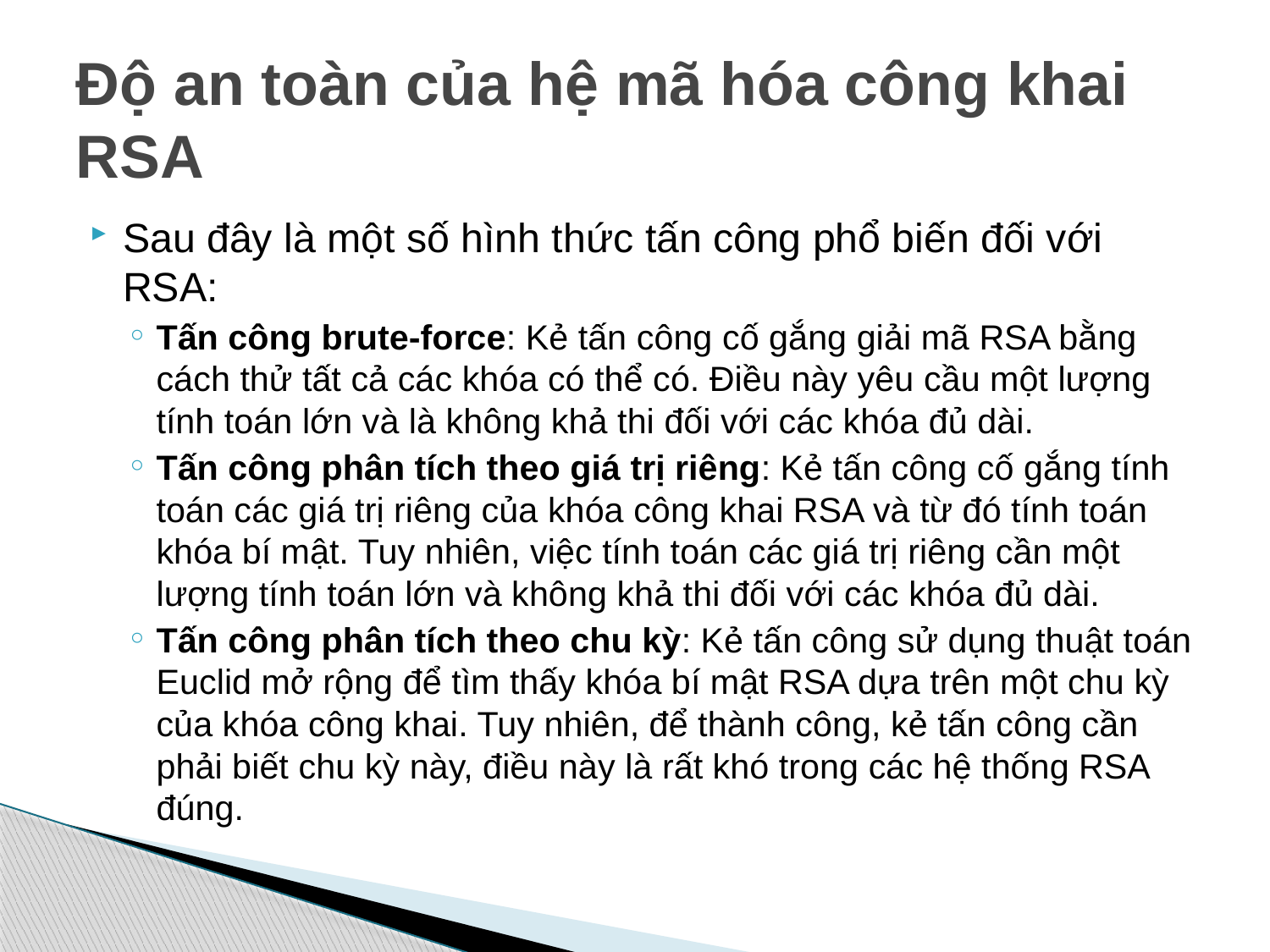

# Độ an toàn của hệ mã hóa công khai RSA
Sau đây là một số hình thức tấn công phổ biến đối với RSA:
Tấn công brute-force: Kẻ tấn công cố gắng giải mã RSA bằng cách thử tất cả các khóa có thể có. Điều này yêu cầu một lượng tính toán lớn và là không khả thi đối với các khóa đủ dài.
Tấn công phân tích theo giá trị riêng: Kẻ tấn công cố gắng tính toán các giá trị riêng của khóa công khai RSA và từ đó tính toán khóa bí mật. Tuy nhiên, việc tính toán các giá trị riêng cần một lượng tính toán lớn và không khả thi đối với các khóa đủ dài.
Tấn công phân tích theo chu kỳ: Kẻ tấn công sử dụng thuật toán Euclid mở rộng để tìm thấy khóa bí mật RSA dựa trên một chu kỳ của khóa công khai. Tuy nhiên, để thành công, kẻ tấn công cần phải biết chu kỳ này, điều này là rất khó trong các hệ thống RSA đúng.